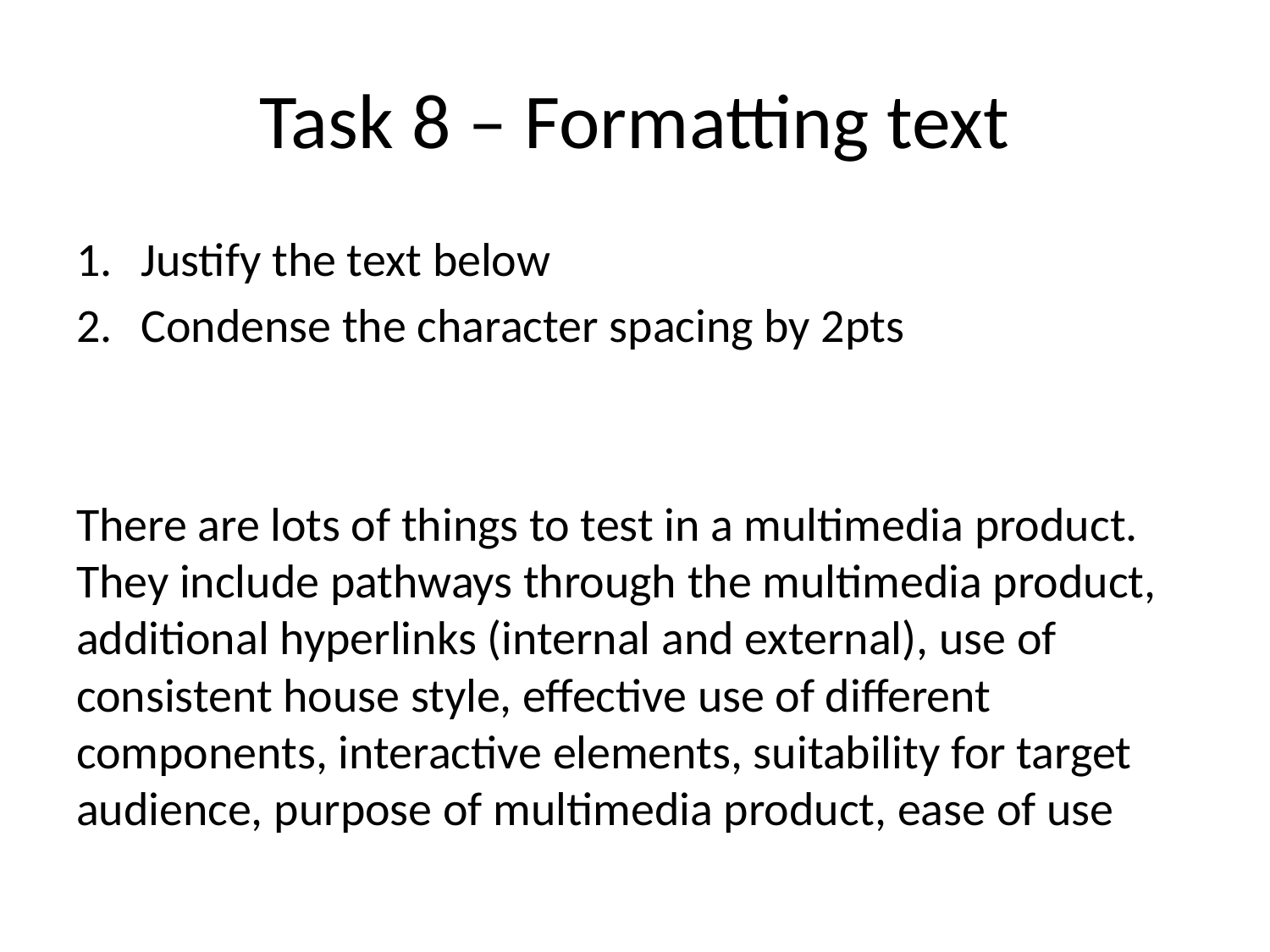

# Task 8 – Formatting text
Justify the text below
Condense the character spacing by 2pts

There are lots of things to test in a multimedia product. They include pathways through the multimedia product, additional hyperlinks (internal and external), use of consistent house style, effective use of different components, interactive elements, suitability for target audience, purpose of multimedia product, ease of use